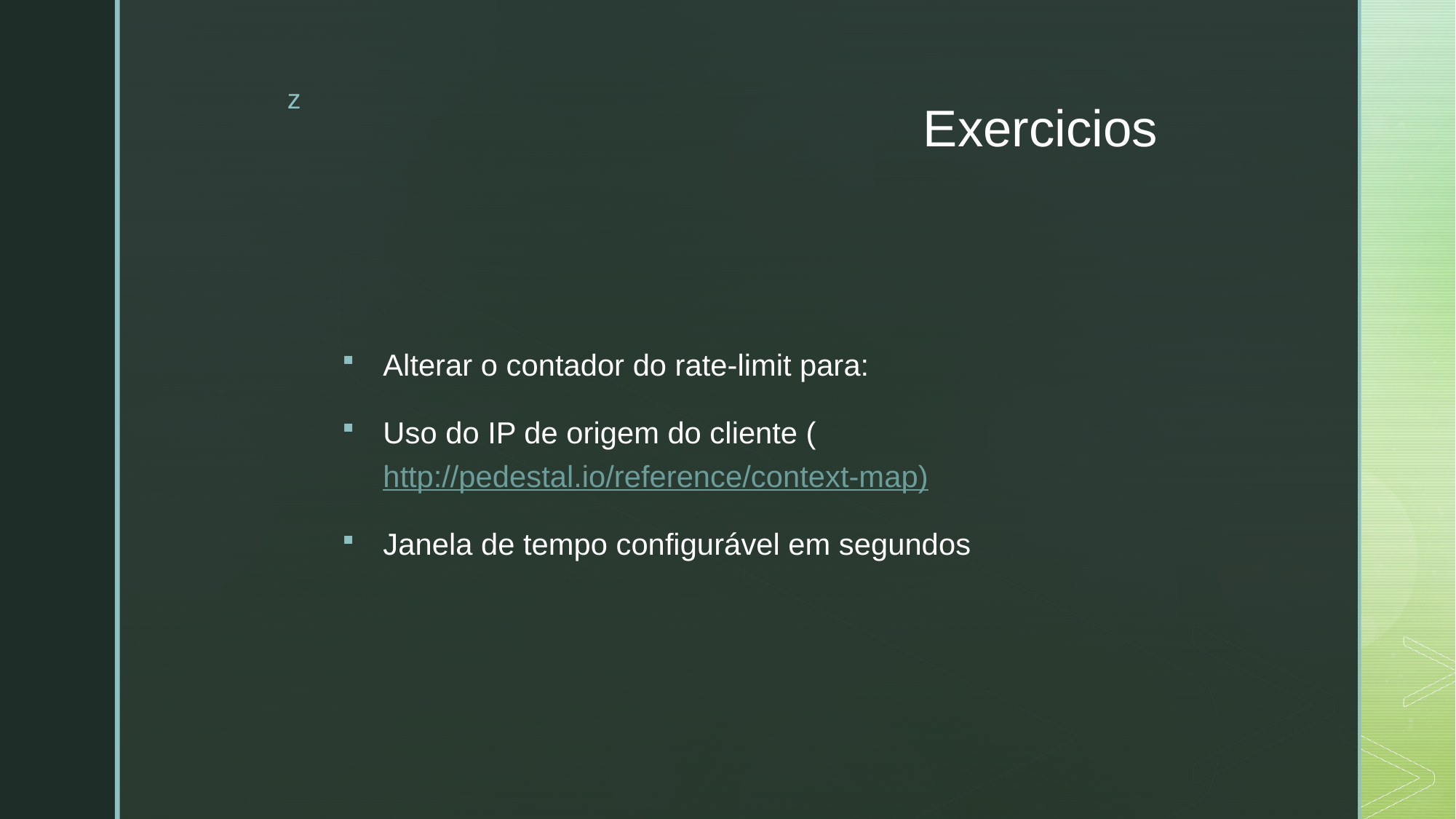

# Exercicios
Alterar o contador do rate-limit para:
Uso do IP de origem do cliente (http://pedestal.io/reference/context-map)
Janela de tempo configurável em segundos